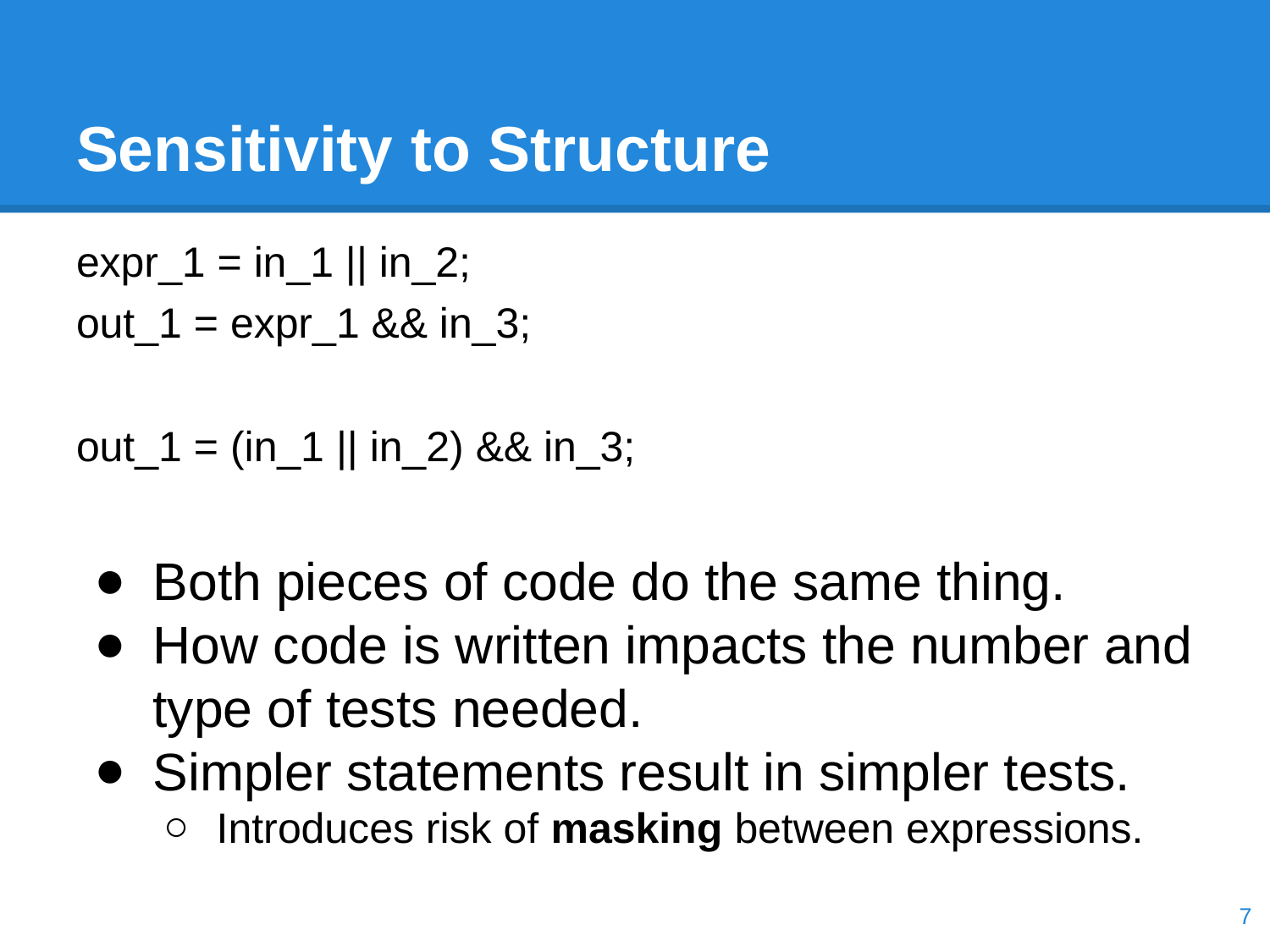

# Sensitivity to Structure
expr_1 = in_1 || in_2;
out_1 = expr_1 && in_3;

out_1 = (in_1 || in_2) && in_3;

Both pieces of code do the same thing.
How code is written impacts the number and type of tests needed.
Simpler statements result in simpler tests.
Introduces risk of masking between expressions.
7